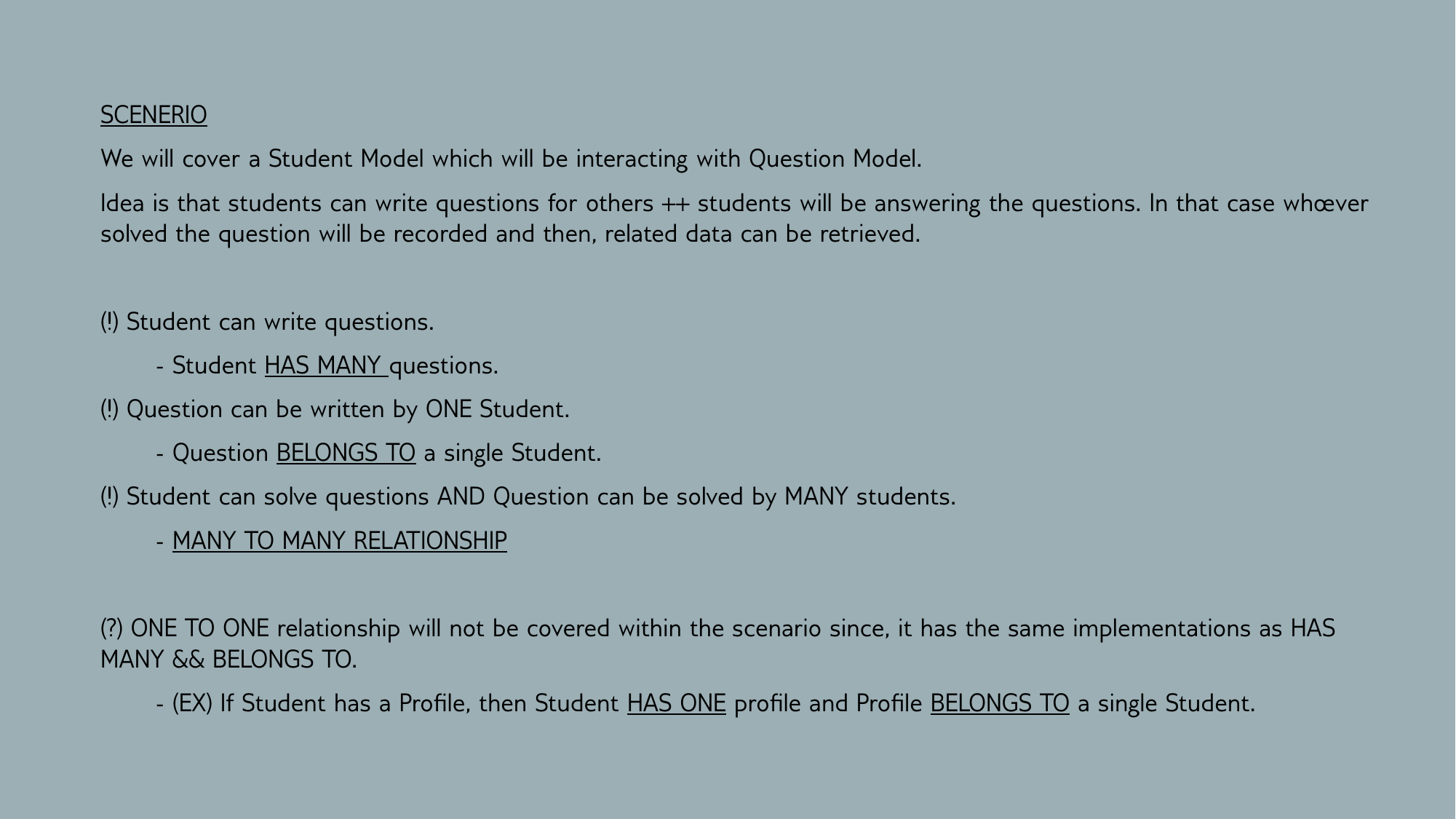

#
SCENERIO
We will cover a Student Model which will be interacting with Question Model.
Idea is that students can write questions for others ++ students will be answering the questions. In that case whoever solved the question will be recorded and then, related data can be retrieved.

(!) Student can write questions.
       - Student HAS MANY questions.
(!) Question can be written by ONE Student.
       - Question BELONGS TO a single Student.
(!) Student can solve questions AND Question can be solved by MANY students.
       - MANY TO MANY RELATIONSHIP

(?) ONE TO ONE relationship will not be covered within the scenario since, it has the same implementations as HAS MANY && BELONGS TO.
       - (EX) If Student has a Profile, then Student HAS ONE profile and Profile BELONGS TO a single Student.